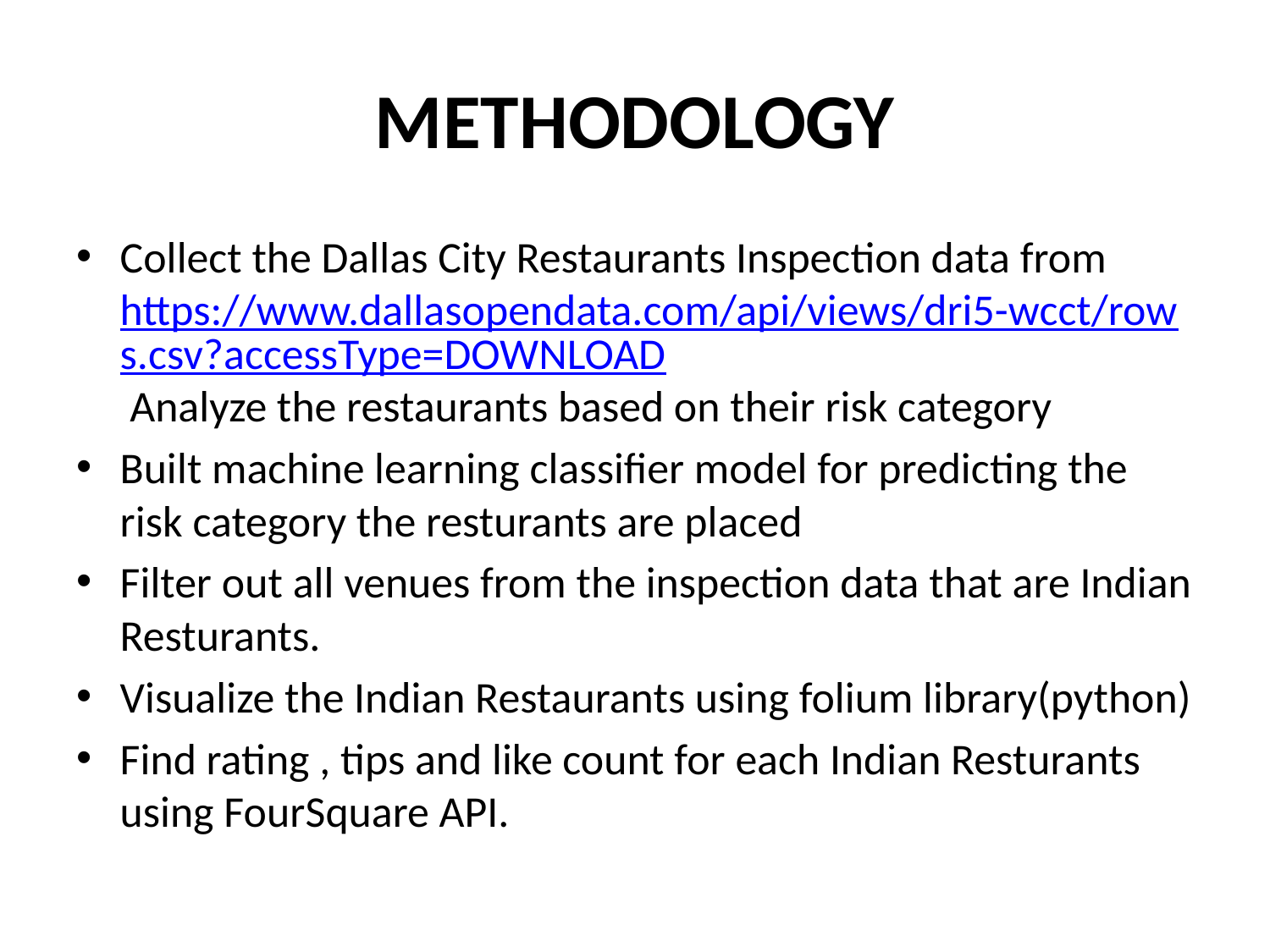

# METHODOLOGY
Collect the Dallas City Restaurants Inspection data from https://www.dallasopendata.com/api/views/dri5-wcct/rows.csv?accessType=DOWNLOAD Analyze the restaurants based on their risk category
Built machine learning classifier model for predicting the risk category the resturants are placed
Filter out all venues from the inspection data that are Indian Resturants.
Visualize the Indian Restaurants using folium library(python)
Find rating , tips and like count for each Indian Resturants using FourSquare API.